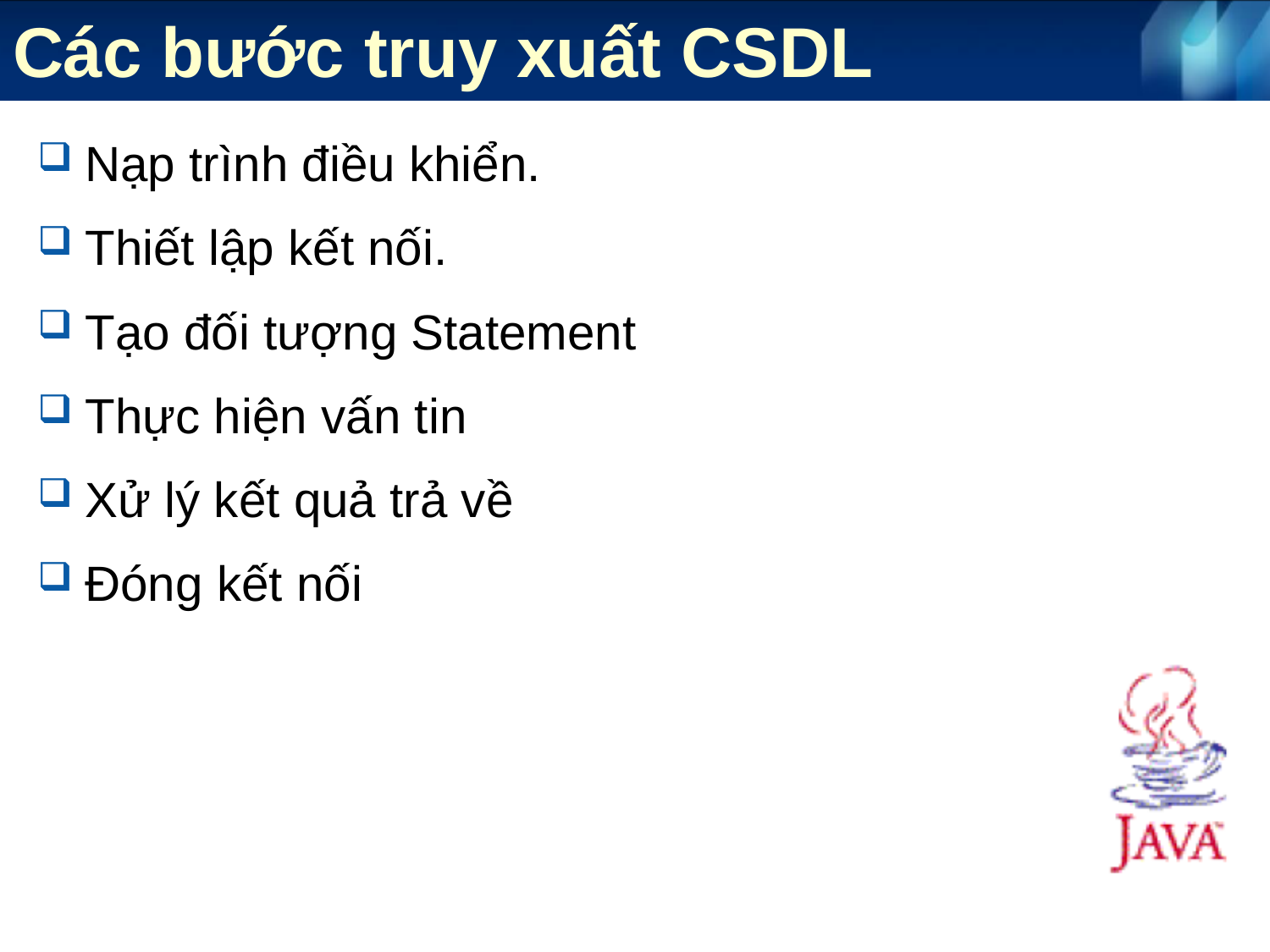

# Các bước truy xuất CSDL
Nạp trình điều khiển.
Thiết lập kết nối.
Tạo đối tượng Statement
Thực hiện vấn tin
Xử lý kết quả trả về
Đóng kết nối

9